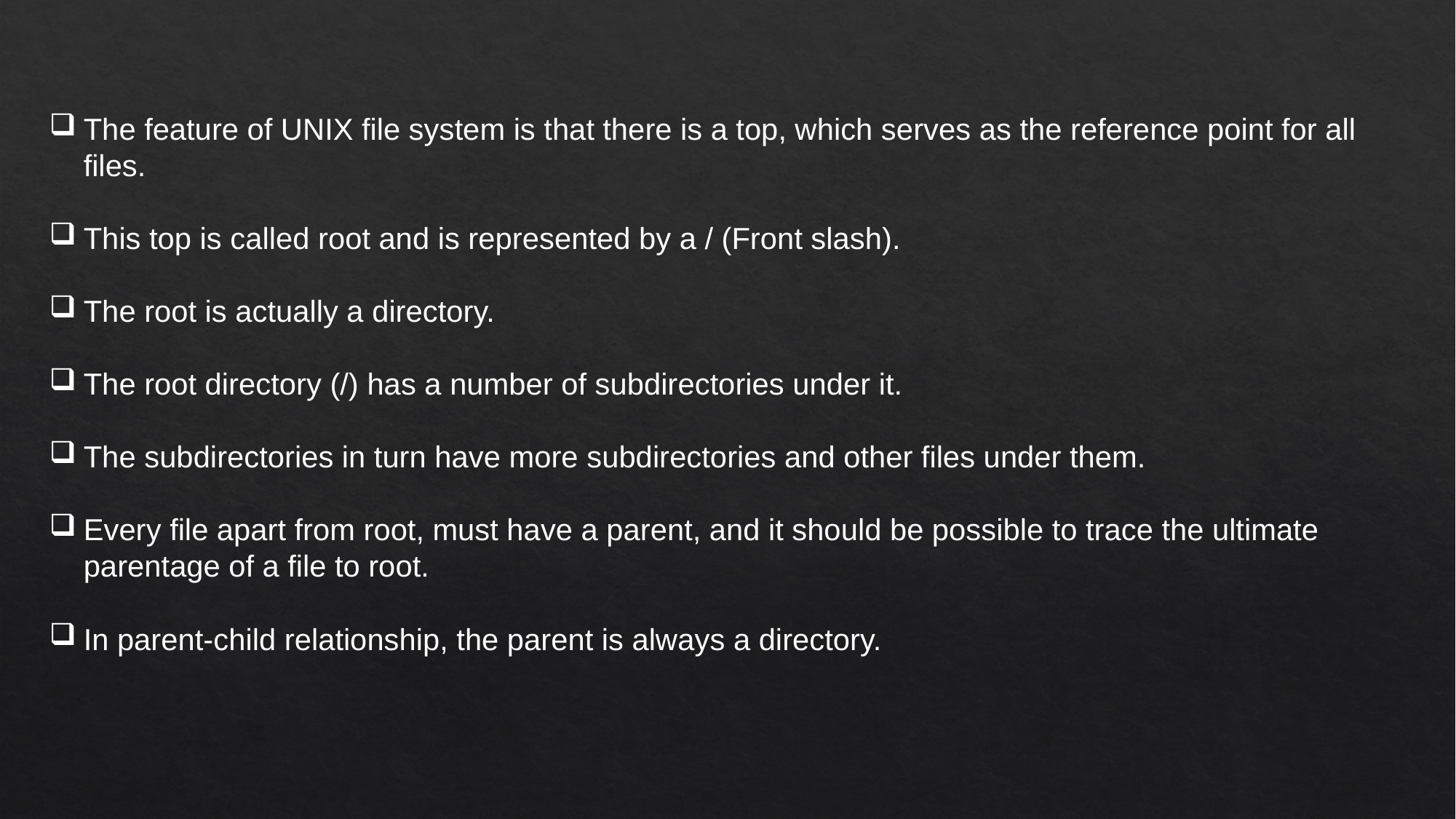

The feature of UNIX file system is that there is a top, which serves as the reference point for all files.

This top is called root and is represented by a / (Front slash).

The root is actually a directory.

The root directory (/) has a number of subdirectories under it.

The subdirectories in turn have more subdirectories and other files under them.

Every file apart from root, must have a parent, and it should be possible to trace the ultimate parentage of a file to root.

In parent-child relationship, the parent is always a directory.